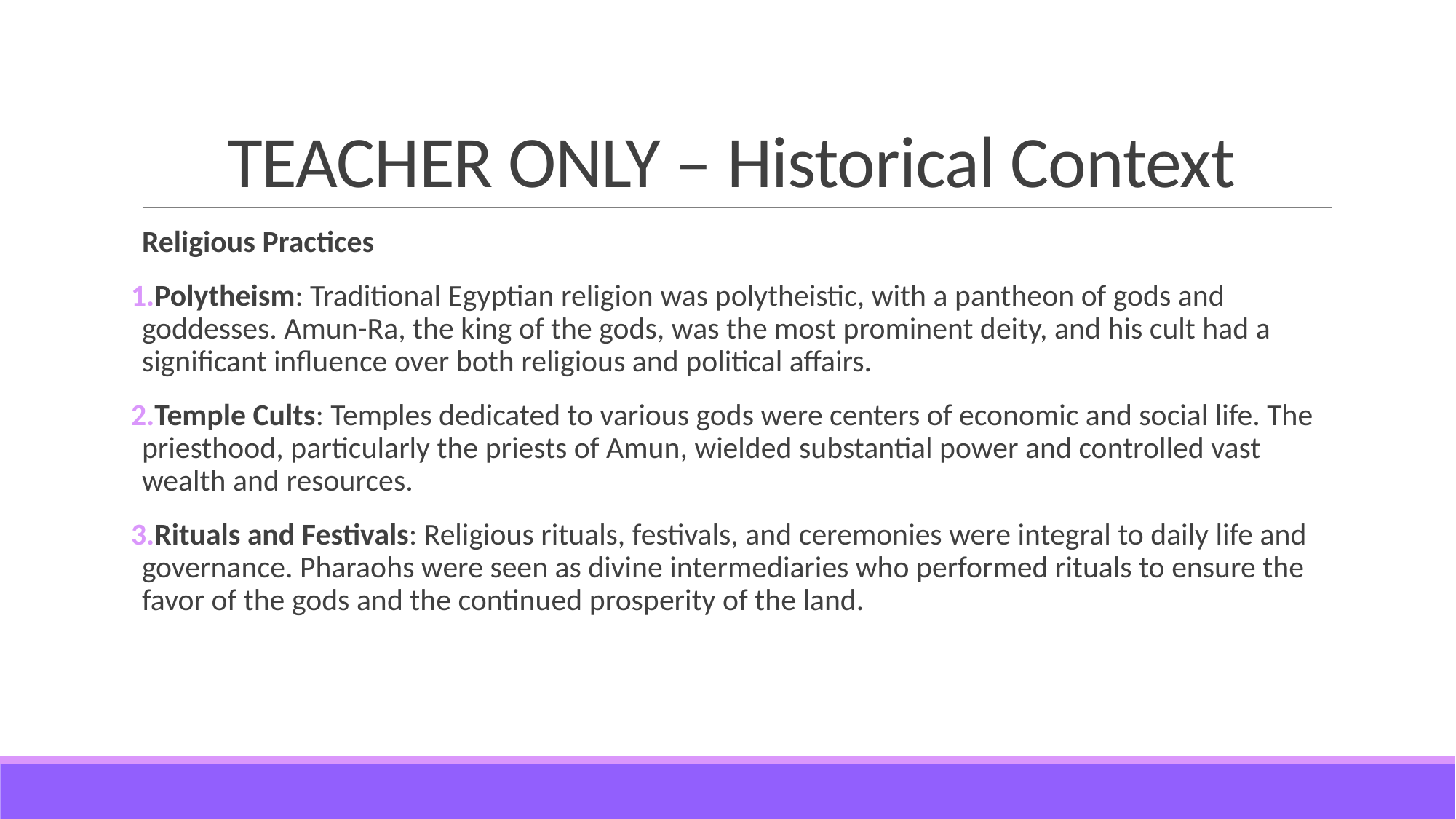

# TEACHER ONLY – Historical Context
Religious Practices
Polytheism: Traditional Egyptian religion was polytheistic, with a pantheon of gods and goddesses. Amun-Ra, the king of the gods, was the most prominent deity, and his cult had a significant influence over both religious and political affairs.
Temple Cults: Temples dedicated to various gods were centers of economic and social life. The priesthood, particularly the priests of Amun, wielded substantial power and controlled vast wealth and resources.
Rituals and Festivals: Religious rituals, festivals, and ceremonies were integral to daily life and governance. Pharaohs were seen as divine intermediaries who performed rituals to ensure the favor of the gods and the continued prosperity of the land.